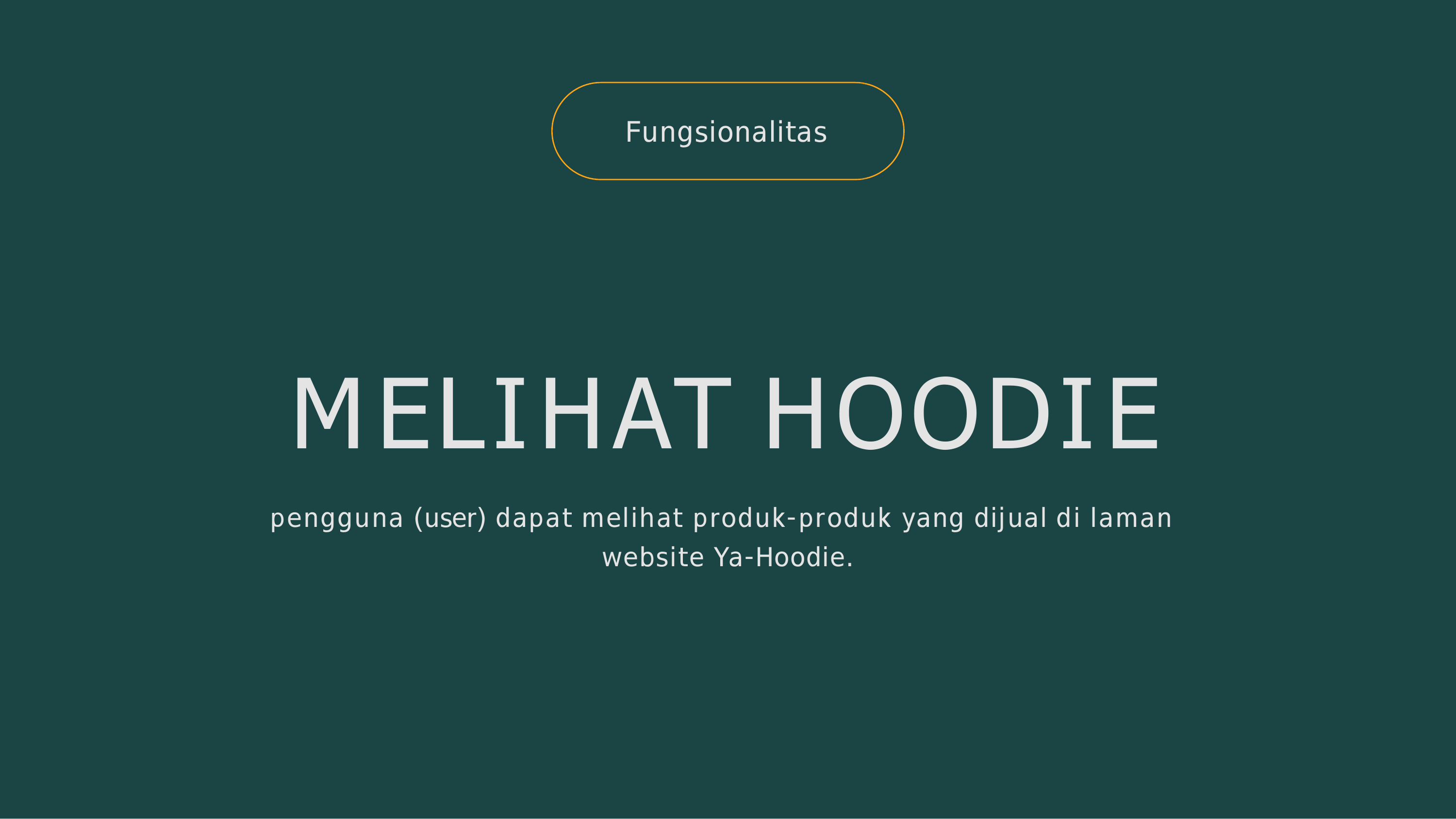

# Fungsionalitas
MELIHAT HOODIE
pengguna (user) dapat melihat produk-produk yang dijual di laman  website Ya-Hoodie.